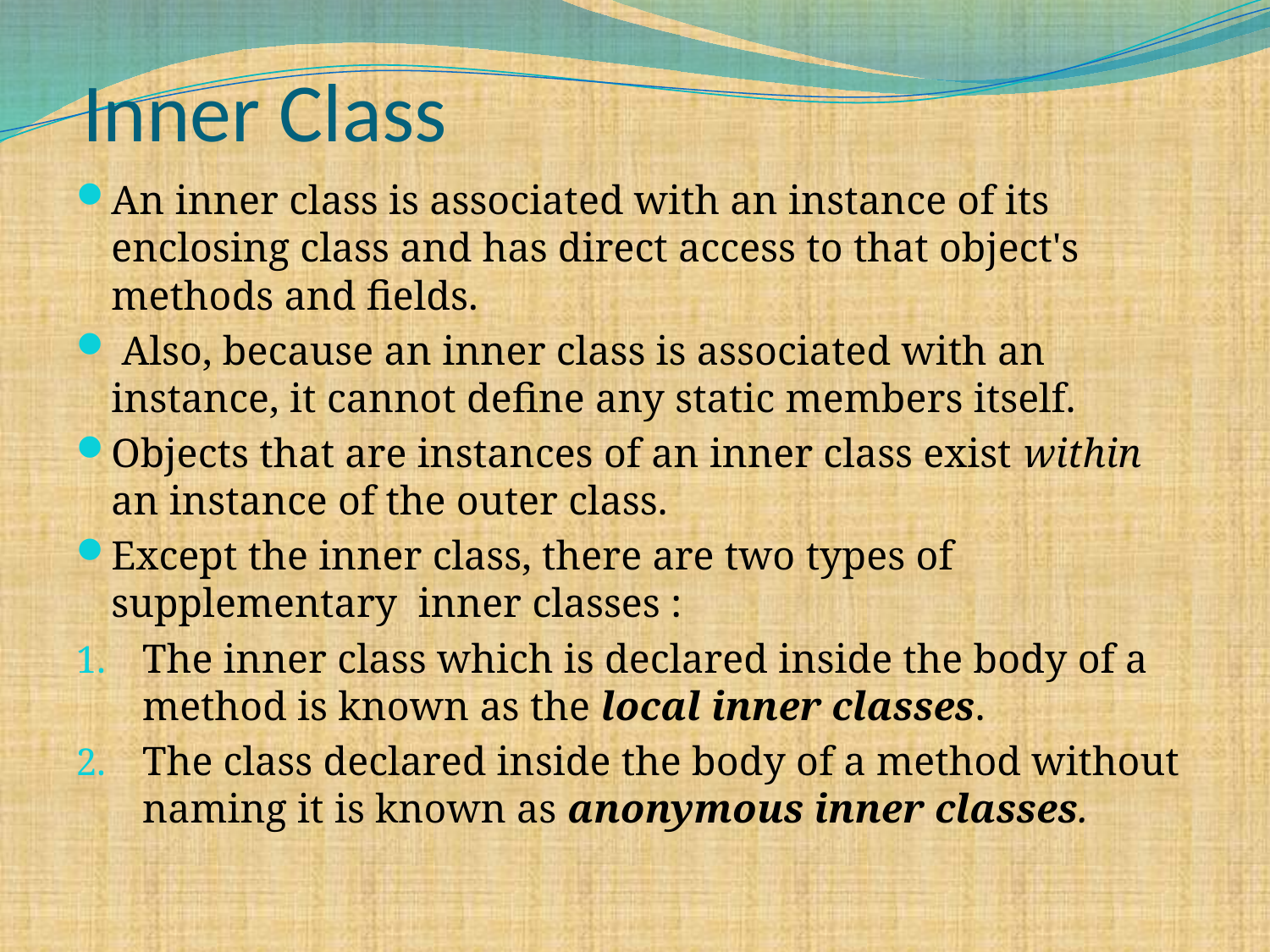

# Inner Class
An inner class is associated with an instance of its enclosing class and has direct access to that object's methods and fields.
 Also, because an inner class is associated with an instance, it cannot define any static members itself.
Objects that are instances of an inner class exist within an instance of the outer class.
Except the inner class, there are two types of supplementary  inner classes :
The inner class which is declared inside the body of a method is known as the local inner classes.
The class declared inside the body of a method without naming it is known as anonymous inner classes.